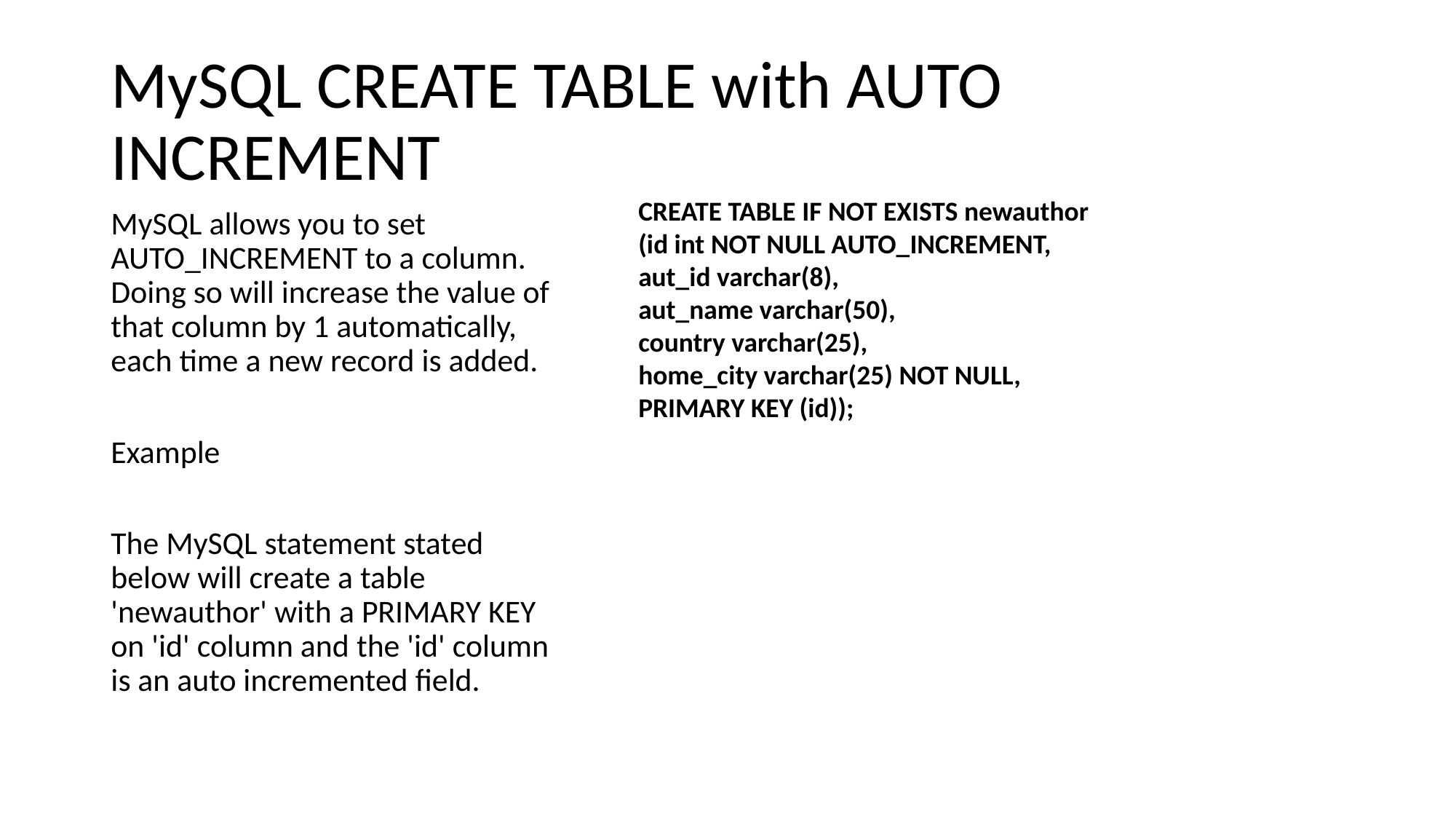

# MySQL CREATE TABLE with AUTO INCREMENT
CREATE TABLE IF NOT EXISTS newauthor
(id int NOT NULL AUTO_INCREMENT,
aut_id varchar(8),
aut_name varchar(50),
country varchar(25),
home_city varchar(25) NOT NULL,
PRIMARY KEY (id));
MySQL allows you to set AUTO_INCREMENT to a column. Doing so will increase the value of that column by 1 automatically, each time a new record is added.

Example

The MySQL statement stated below will create a table 'newauthor' with a PRIMARY KEY on 'id' column and the 'id' column is an auto incremented field.